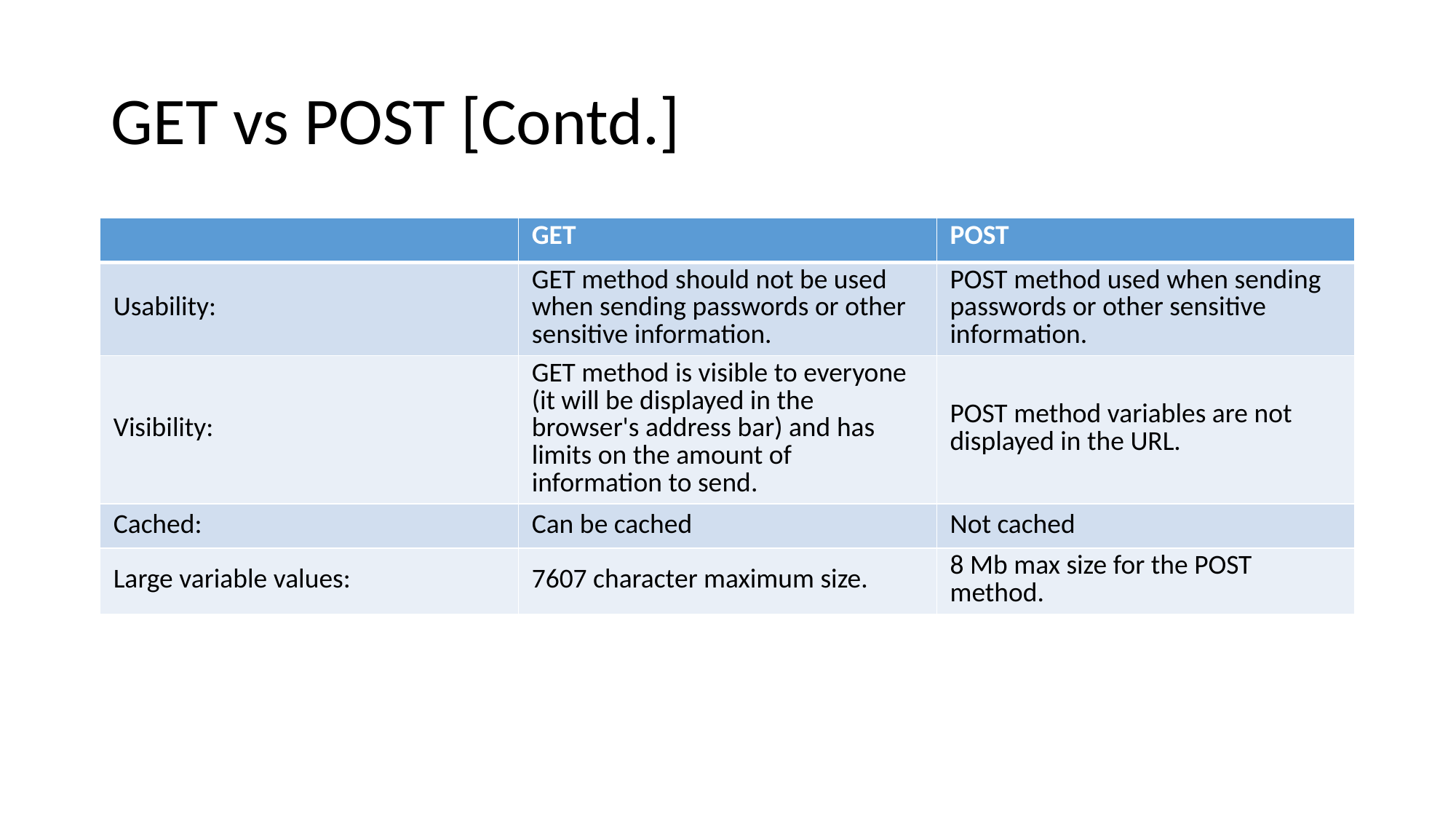

# GET vs POST [Contd.]
|  | GET | POST |
| --- | --- | --- |
| Usability: | GET method should not be used when sending passwords or other sensitive information. | POST method used when sending passwords or other sensitive information. |
| Visibility: | GET method is visible to everyone (it will be displayed in the browser's address bar) and has limits on the amount of information to send. | POST method variables are not displayed in the URL. |
| Cached: | Can be cached | Not cached |
| Large variable values: | 7607 character maximum size. | 8 Mb max size for the POST method. |